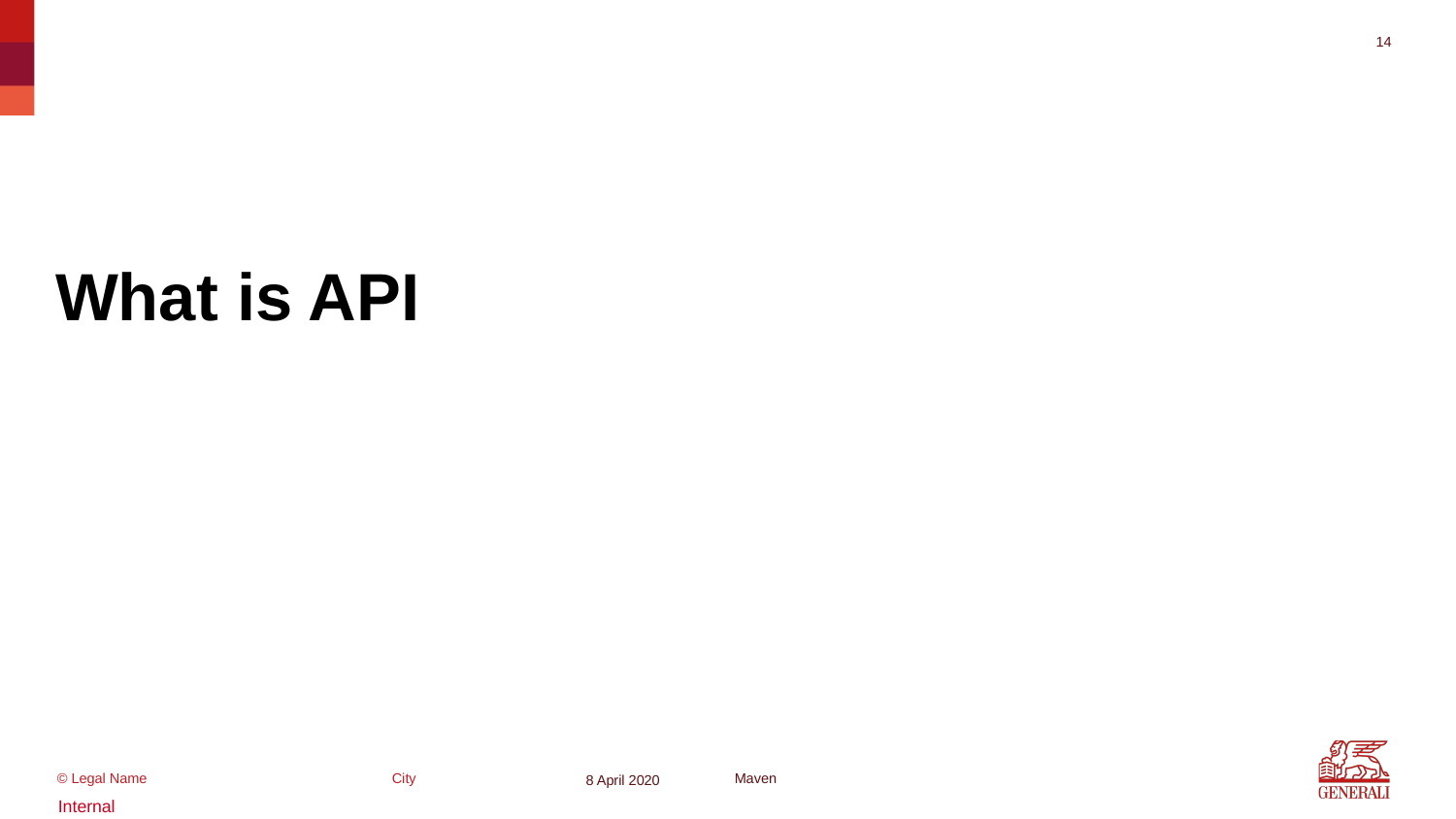

14
#
What is API

8 April 2020
Maven